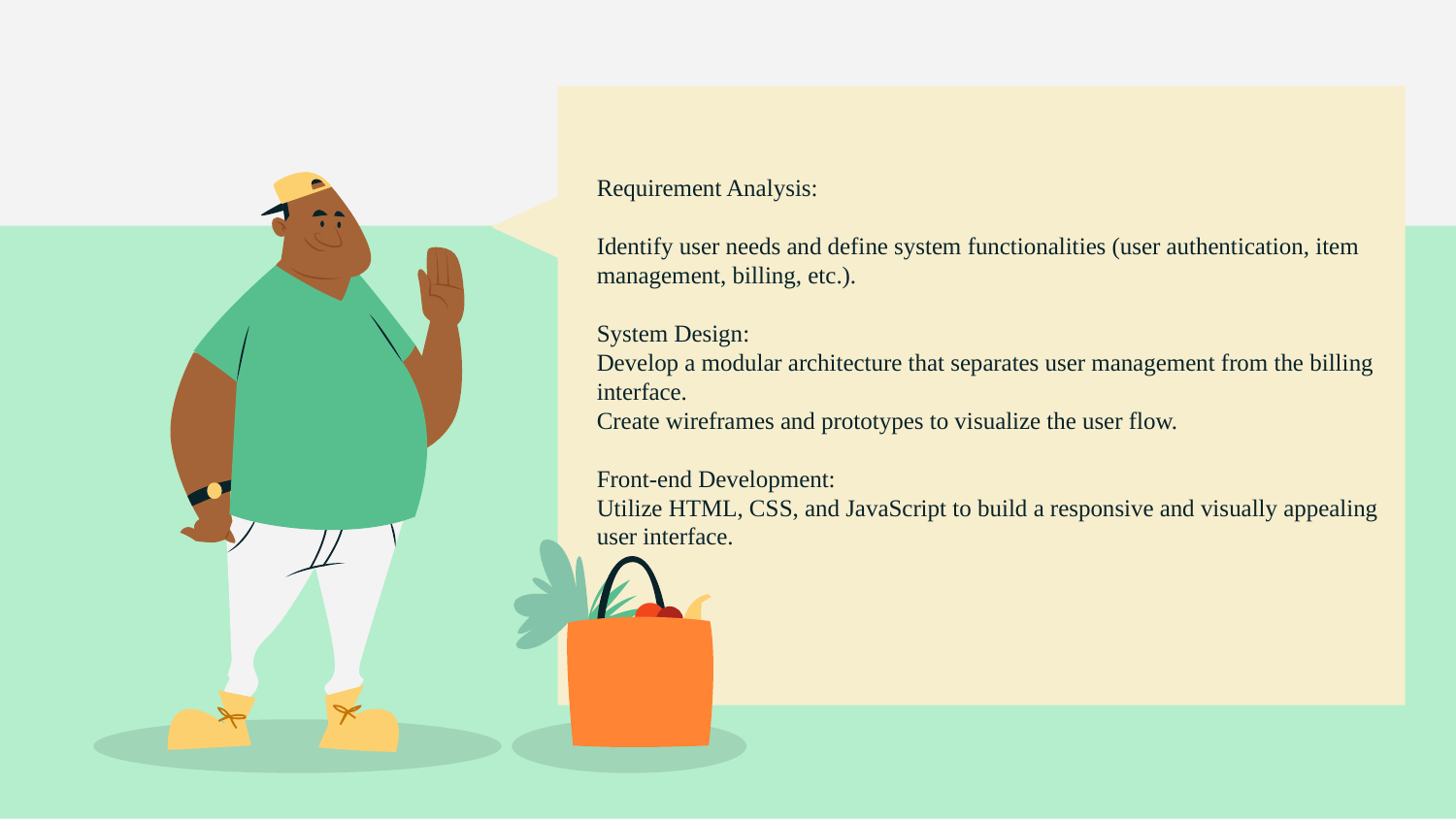

# Requirement Analysis: Identify user needs and define system functionalities (user authentication, item management, billing, etc.). System Design: Develop a modular architecture that separates user management from the billing interface. Create wireframes and prototypes to visualize the user flow. Front-end Development: Utilize HTML, CSS, and JavaScript to build a responsive and visually appealing user interface.